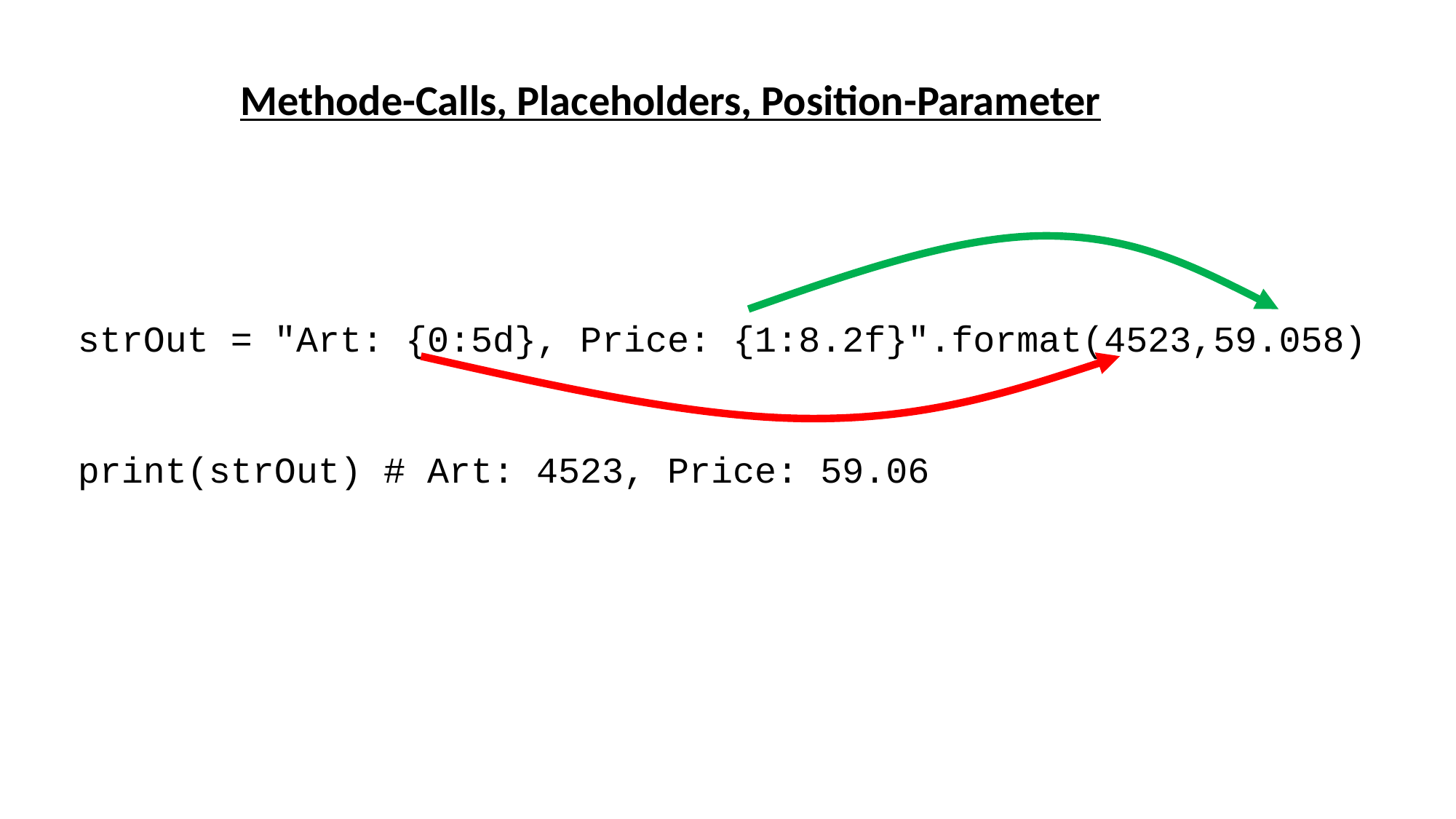

Methode-Calls, Placeholders, Position-Parameter

strOut = "Art: {0:5d}, Price: {1:8.2f}".format(4523,59.058)

print(strOut) # Art: 4523, Price: 59.06